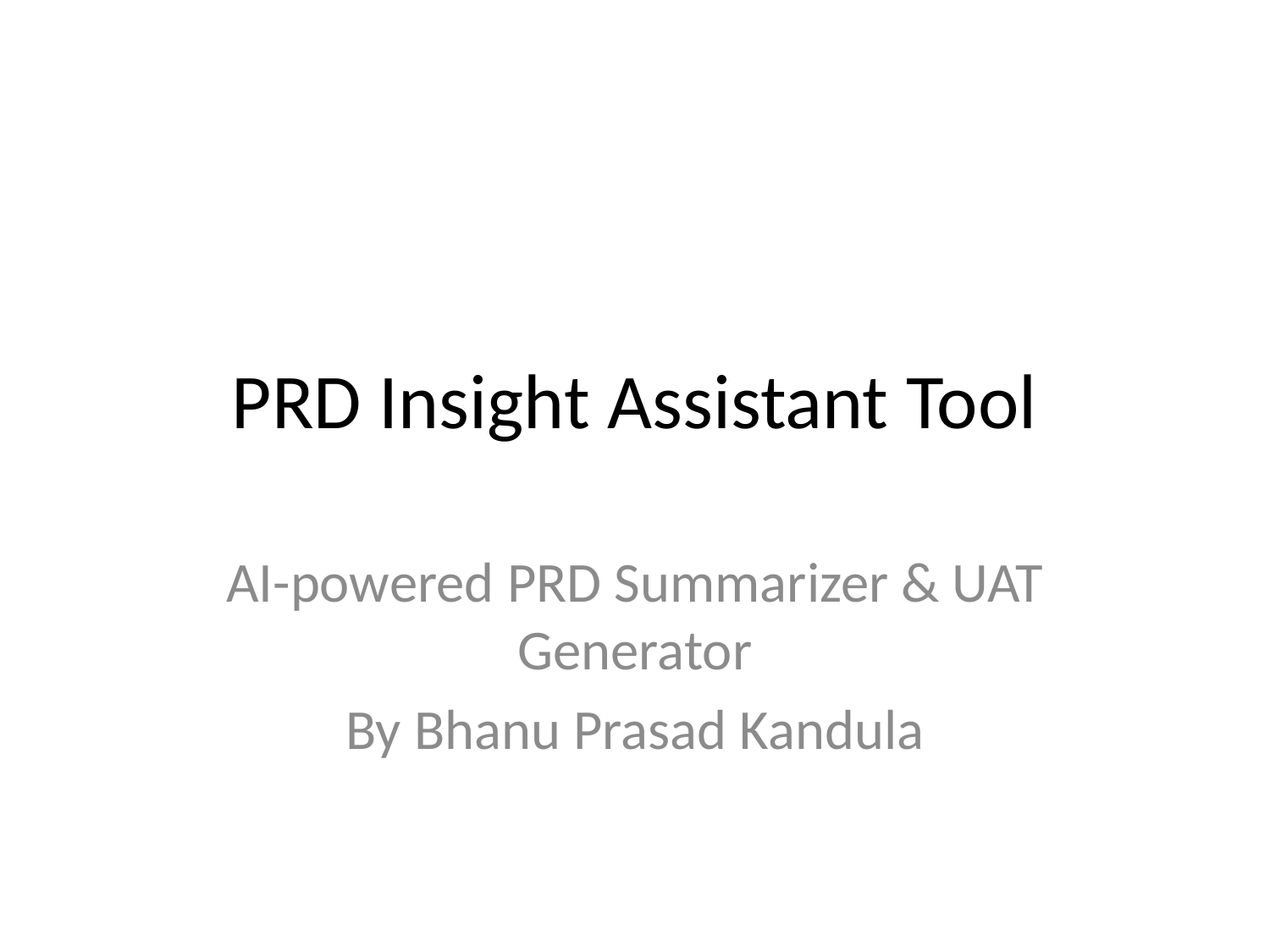

# PRD Insight Assistant Tool
AI-powered PRD Summarizer & UAT Generator
By Bhanu Prasad Kandula